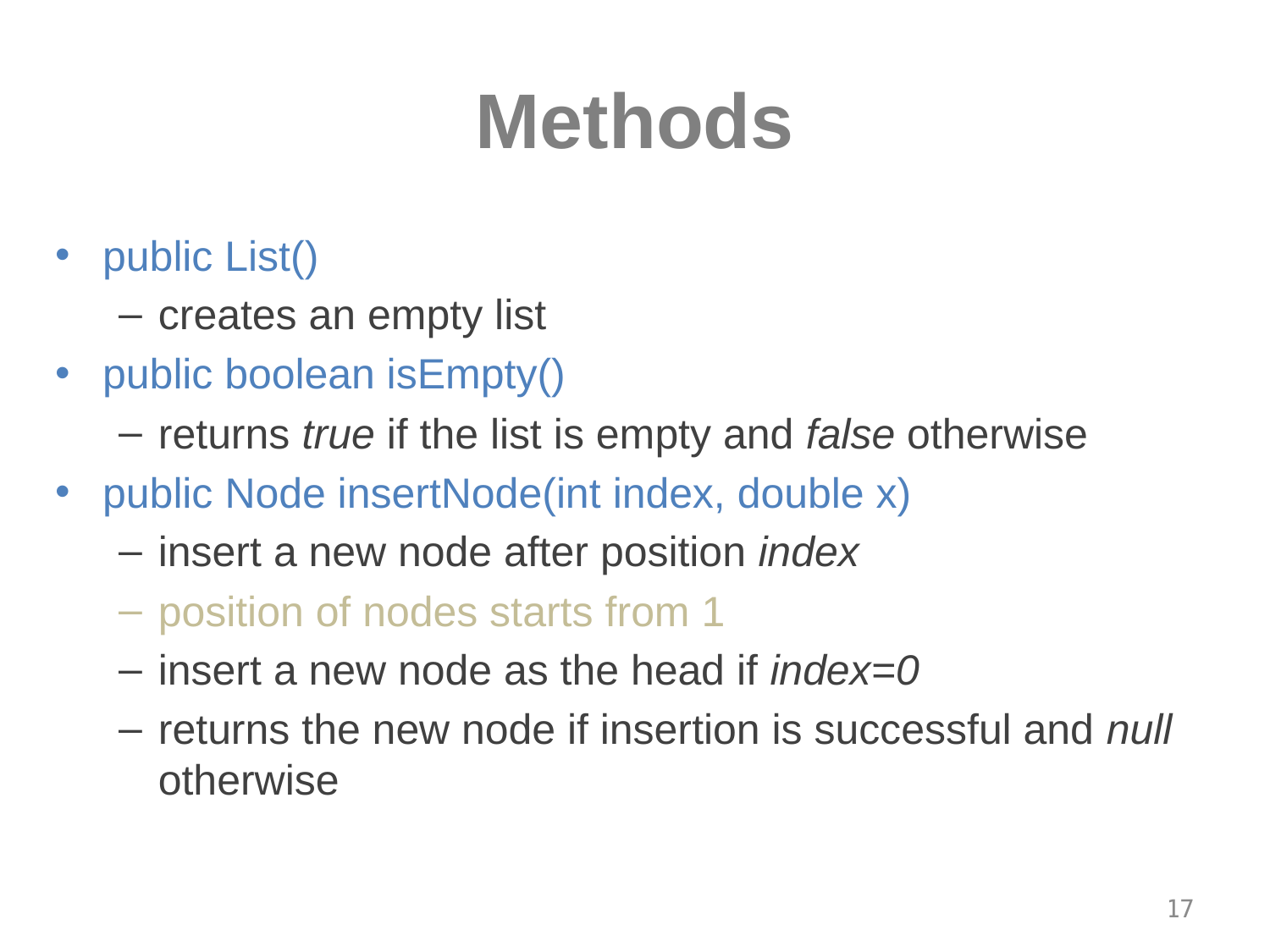

# Methods
public List()
creates an empty list
public boolean isEmpty()
returns true if the list is empty and false otherwise
public Node insertNode(int index, double x)
insert a new node after position index
position of nodes starts from 1
insert a new node as the head if index=0
returns the new node if insertion is successful and null otherwise
17